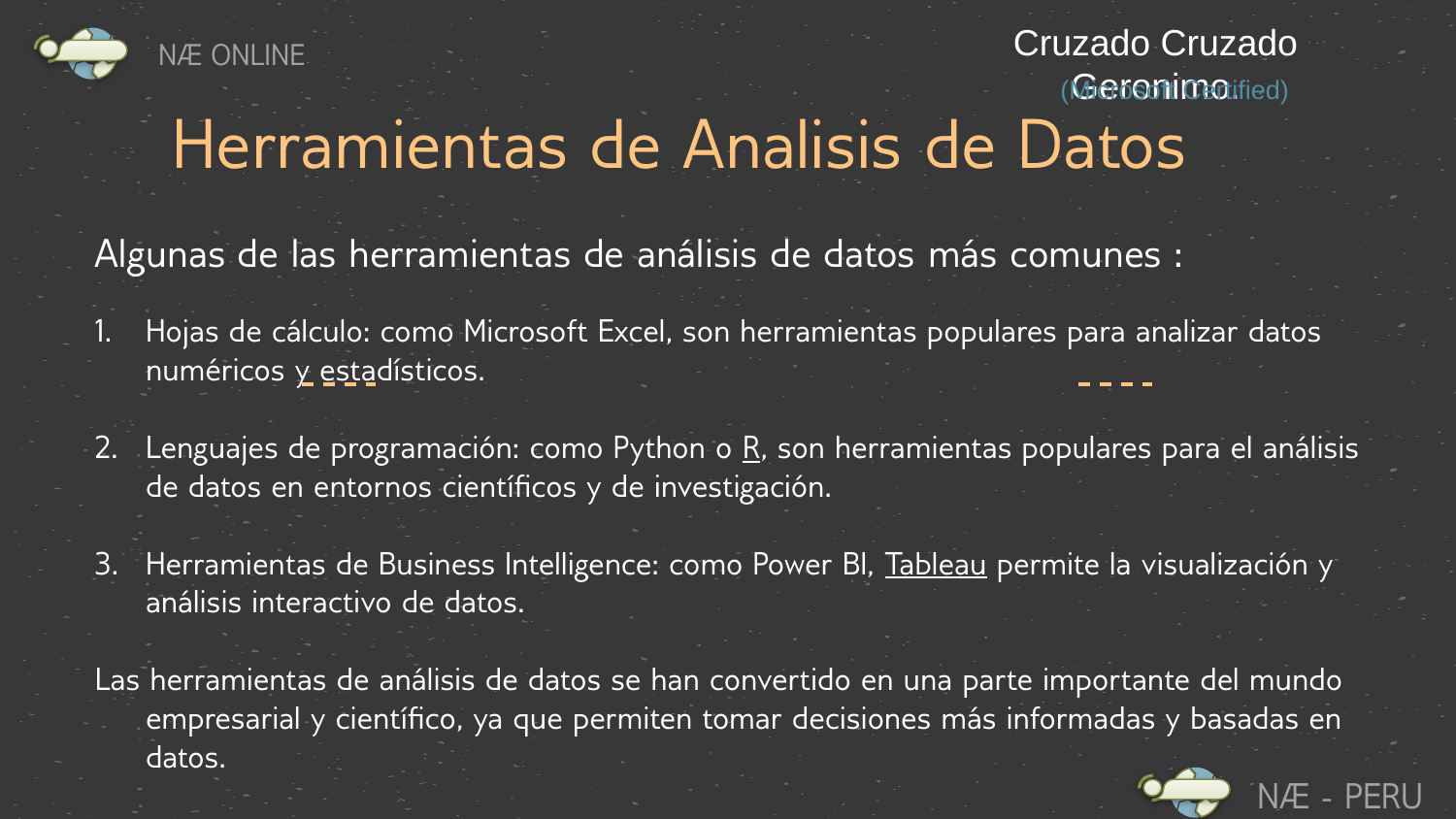

Cruzado Cruzado Geronimo.

NAE ONLINE
(Microsoft Certified)
# Herramientas de Analisis de Datos

Algunas de las herramientas de análisis de datos más comunes :

Hojas de cálculo: como Microsoft Excel, son herramientas populares para analizar datos numéricos y estadísticos.

Lenguajes de programación: como Python o R, son herramientas populares para el análisis de datos en entornos científicos y de investigación.

Herramientas de Business Intelligence: como Power BI, Tableau permite la visualización y análisis interactivo de datos.

Las herramientas de análisis de datos se han convertido en una parte importante del mundo empresarial y científico, ya que permiten tomar decisiones más informadas y basadas en datos.

NAE - PERU